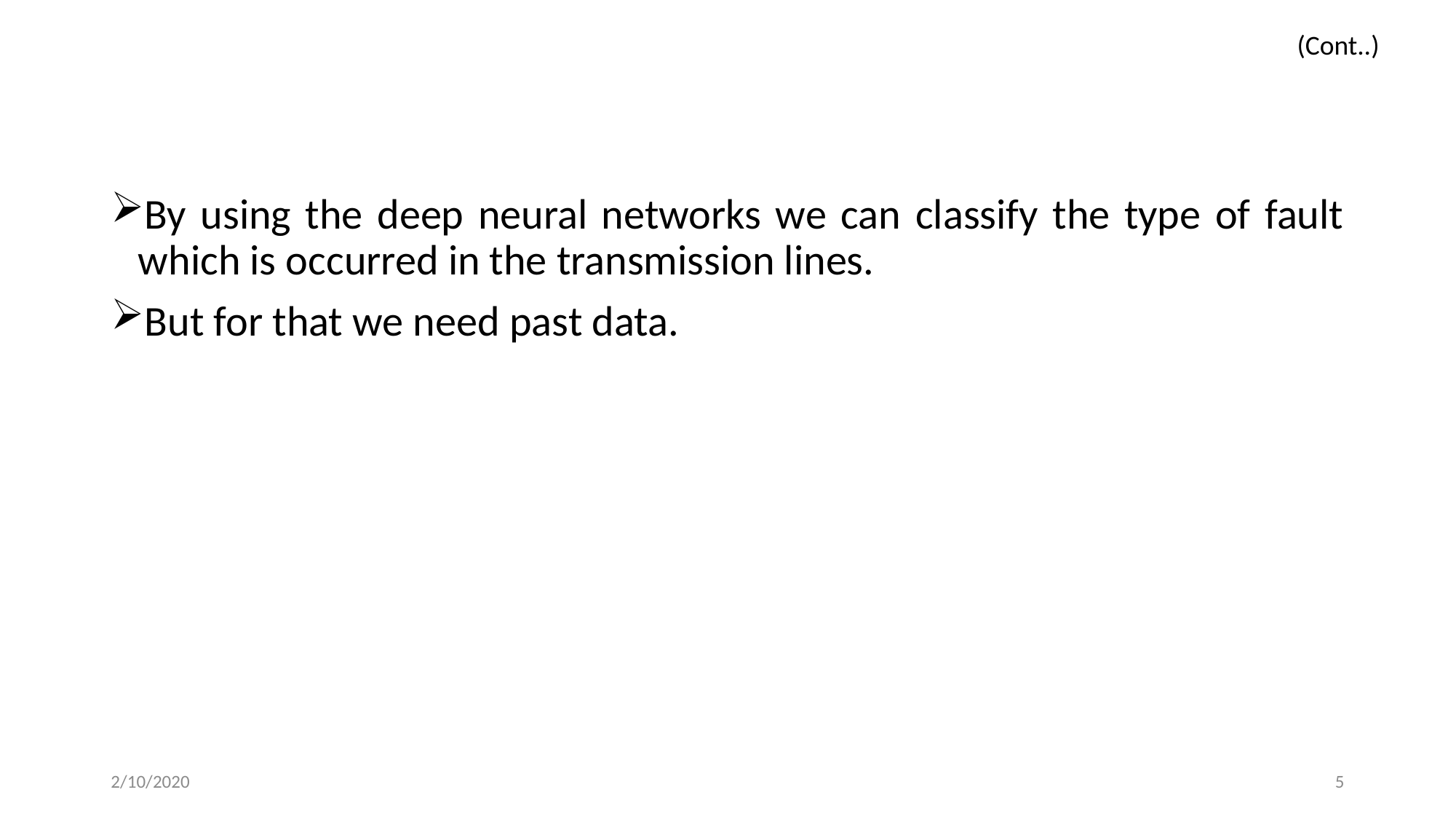

(Cont..)

By using the deep neural networks we can classify the type of fault which is occurred in the transmission lines.
But for that we need past data.

2/10/2020
5